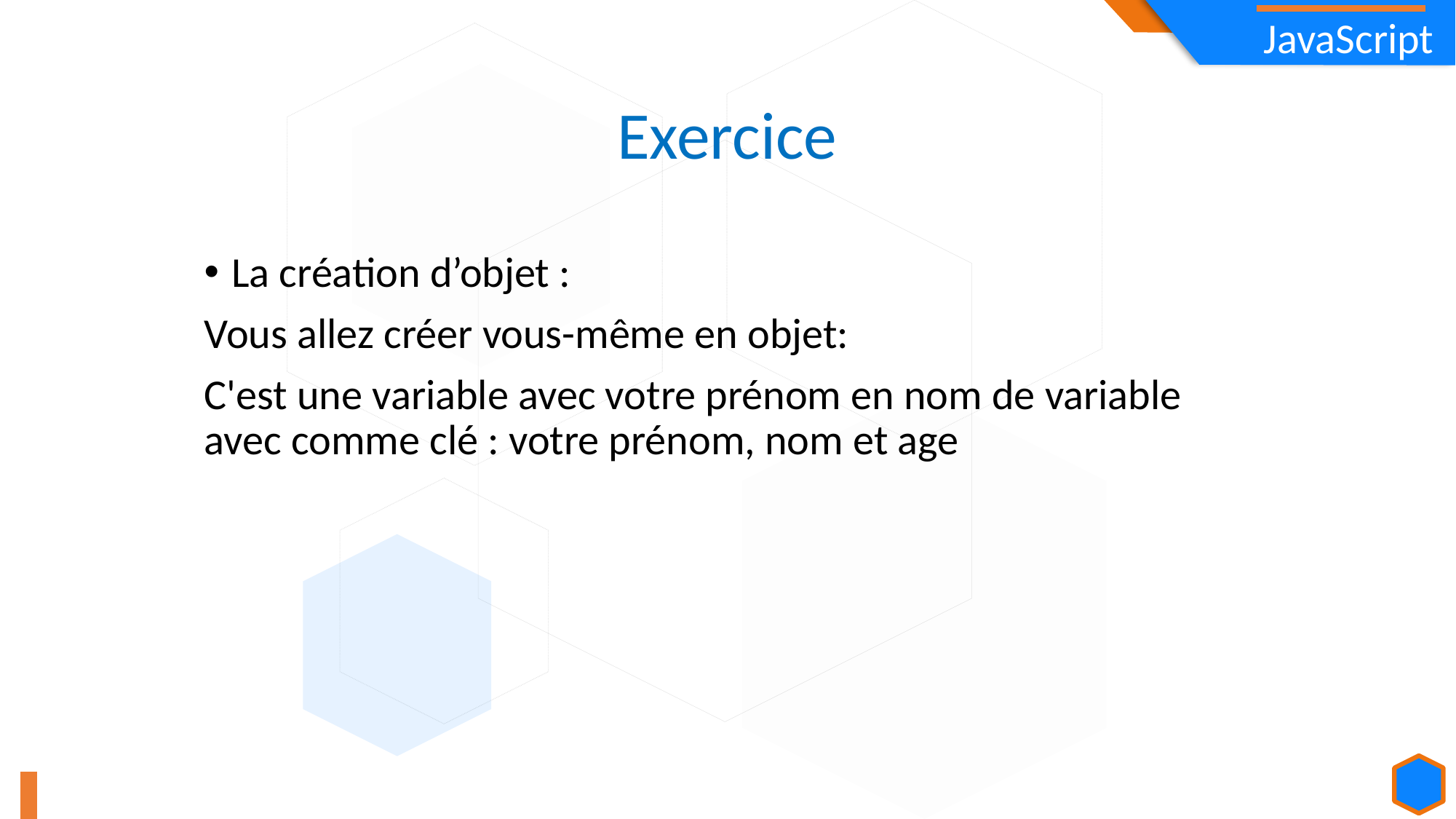

Exercice
La création d’objet :
Vous allez créer vous-même en objet:
C'est une variable avec votre prénom en nom de variable avec comme clé : votre prénom, nom et age